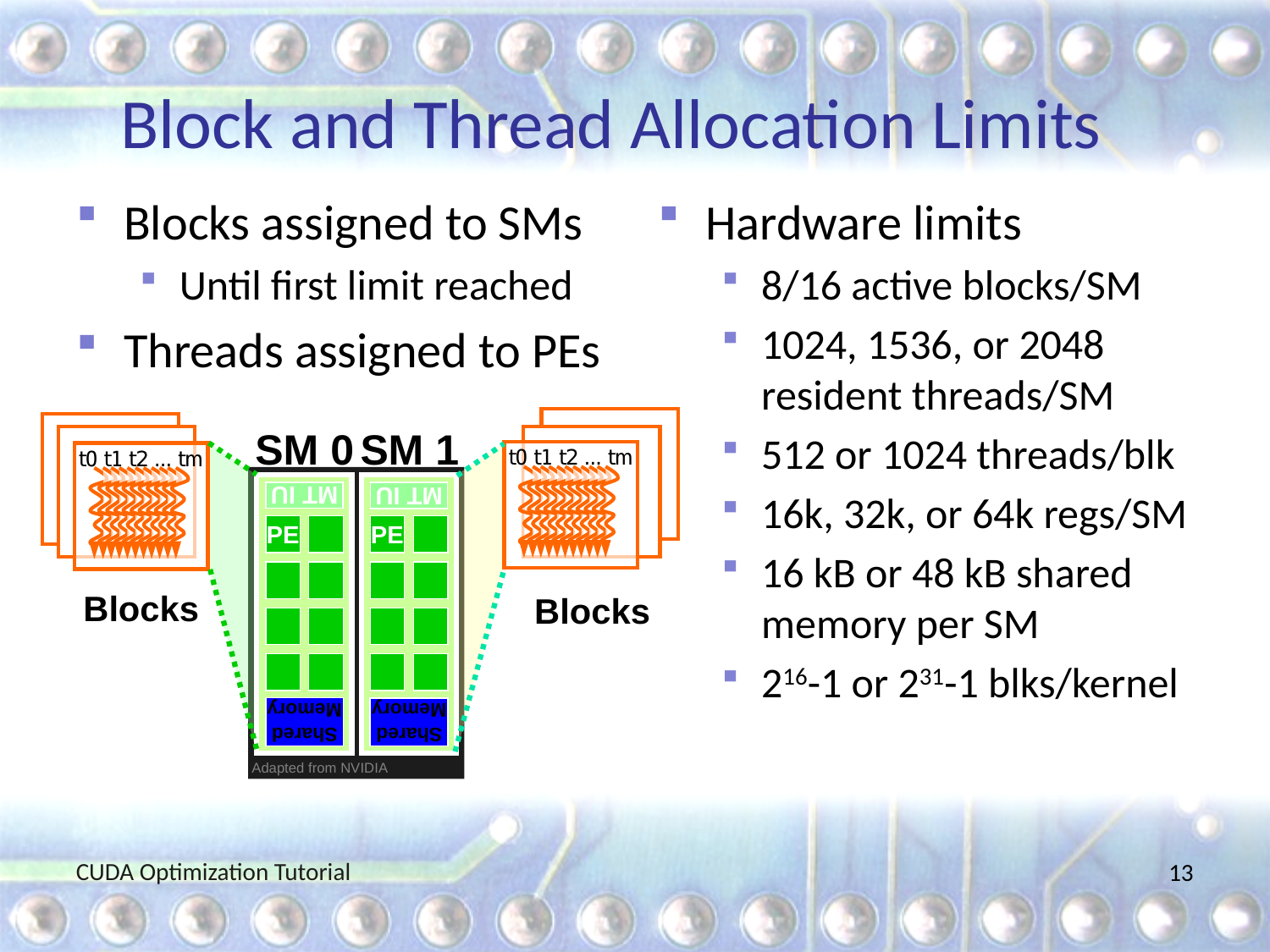

# Block and Thread Allocation Limits
Blocks assigned to SMs
Until first limit reached
Threads assigned to PEs
Hardware limits
8/16 active blocks/SM
1024, 1536, or 2048 resident threads/SM
512 or 1024 threads/blk
16k, 32k, or 64k regs/SM
16 kB or 48 kB shared memory per SM
216-1 or 231-1 blks/kernel

SM 0
SM 1

t0 t1 t2 … tm

t0 t1 t2 … tm

MT IU

PE

Shared
Memory
MT IU

PE

Shared
Memory

Blocks
Blocks
Adapted from NVIDIA
CUDA Optimization Tutorial
13